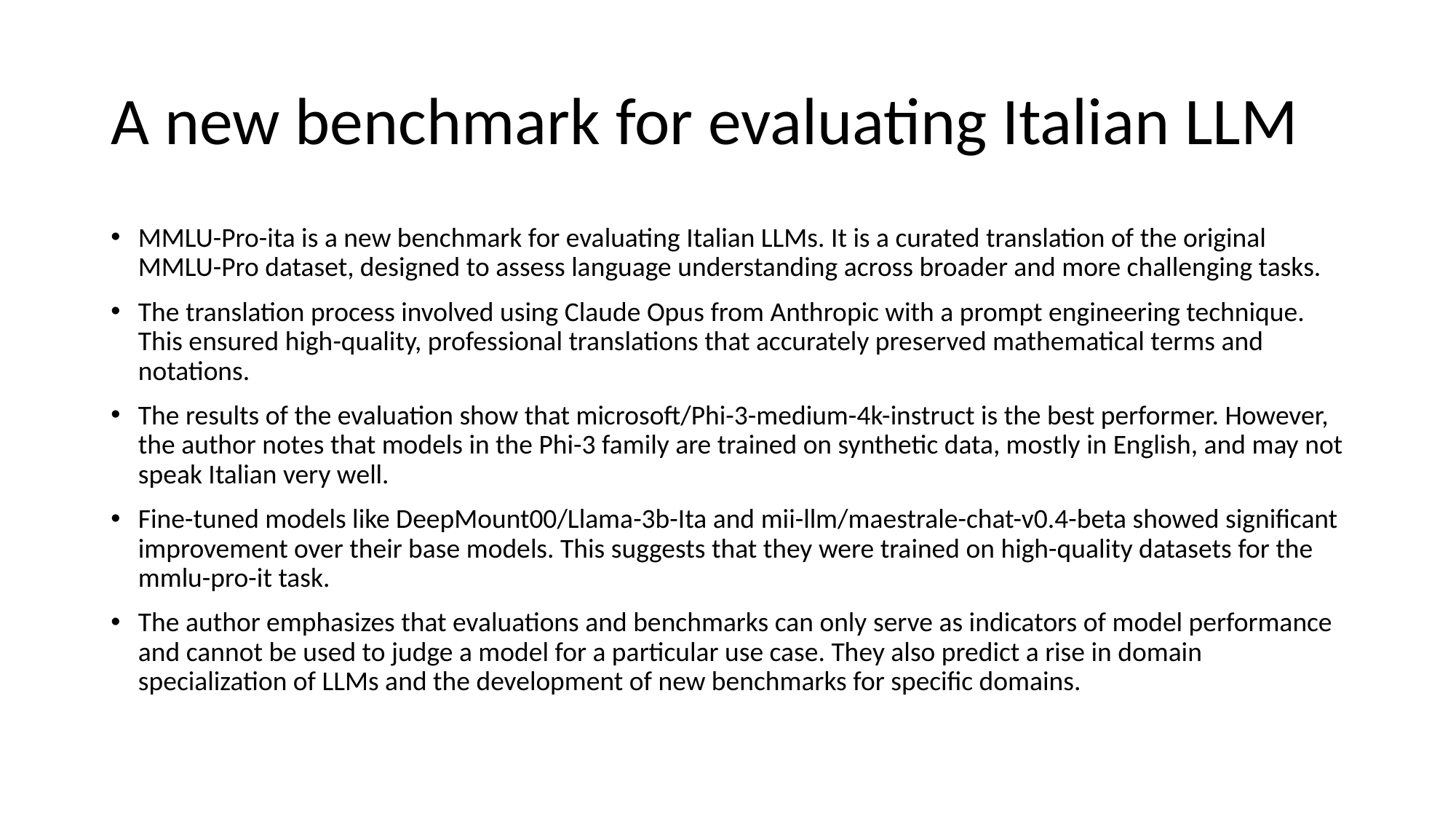

# A new benchmark for evaluating Italian LLM
MMLU-Pro-ita is a new benchmark for evaluating Italian LLMs. It is a curated translation of the original MMLU-Pro dataset, designed to assess language understanding across broader and more challenging tasks.
The translation process involved using Claude Opus from Anthropic with a prompt engineering technique. This ensured high-quality, professional translations that accurately preserved mathematical terms and notations.
The results of the evaluation show that microsoft/Phi-3-medium-4k-instruct is the best performer. However, the author notes that models in the Phi-3 family are trained on synthetic data, mostly in English, and may not speak Italian very well.
Fine-tuned models like DeepMount00/Llama-3b-Ita and mii-llm/maestrale-chat-v0.4-beta showed significant improvement over their base models. This suggests that they were trained on high-quality datasets for the mmlu-pro-it task.
The author emphasizes that evaluations and benchmarks can only serve as indicators of model performance and cannot be used to judge a model for a particular use case. They also predict a rise in domain specialization of LLMs and the development of new benchmarks for specific domains.
8